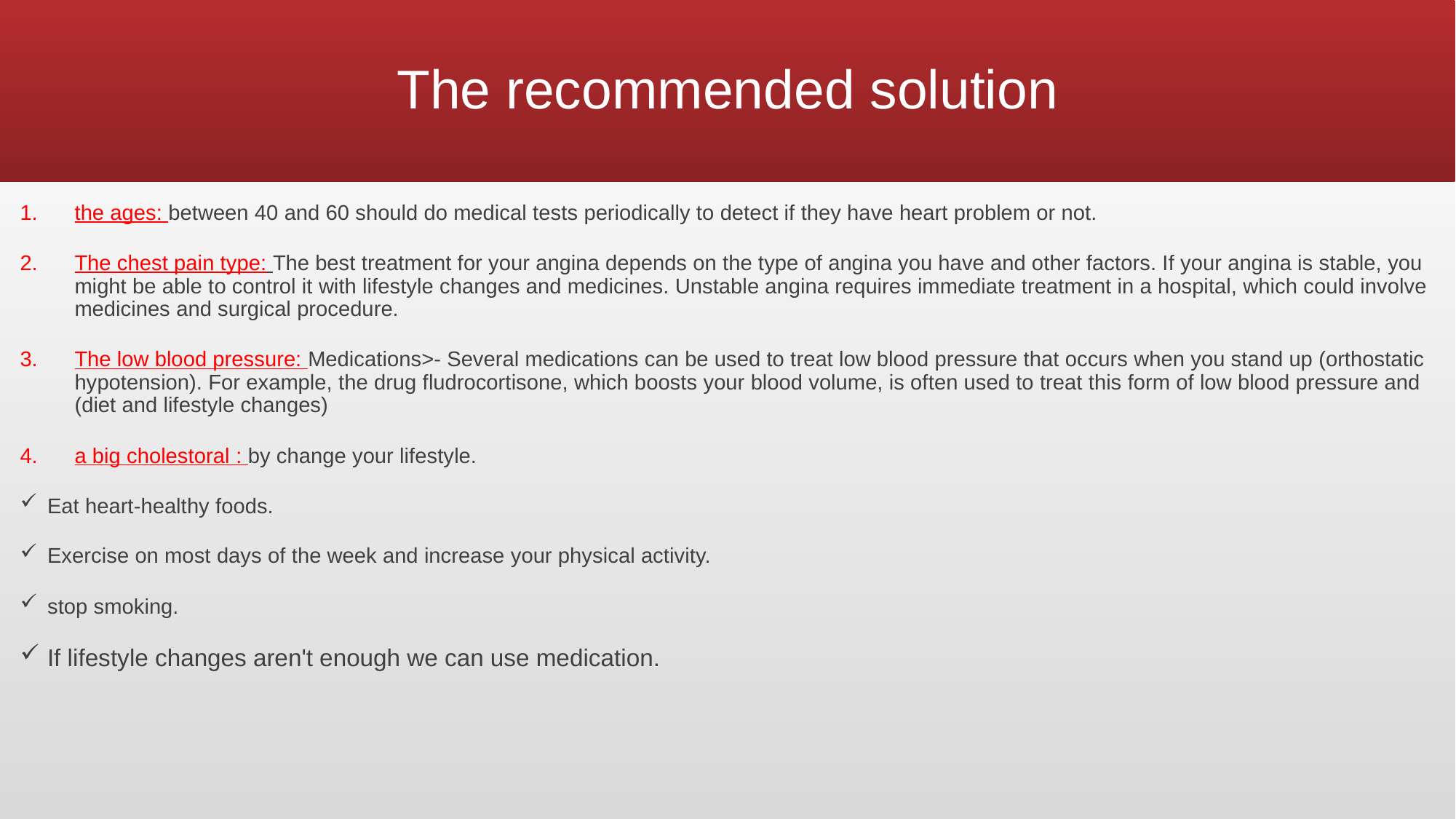

# The recommended solution
the ages: between 40 and 60 should do medical tests periodically to detect if they have heart problem or not.
The chest pain type: The best treatment for your angina depends on the type of angina you have and other factors. If your angina is stable, you might be able to control it with lifestyle changes and medicines. Unstable angina requires immediate treatment in a hospital, which could involve medicines and surgical procedure.
The low blood pressure: Medications>- Several medications can be used to treat low blood pressure that occurs when you stand up (orthostatic hypotension). For example, the drug fludrocortisone, which boosts your blood volume, is often used to treat this form of low blood pressure and (diet and lifestyle changes)
a big cholestoral : by change your lifestyle.
Eat heart-healthy foods.
Exercise on most days of the week and increase your physical activity.
stop smoking.
If lifestyle changes aren't enough we can use medication.